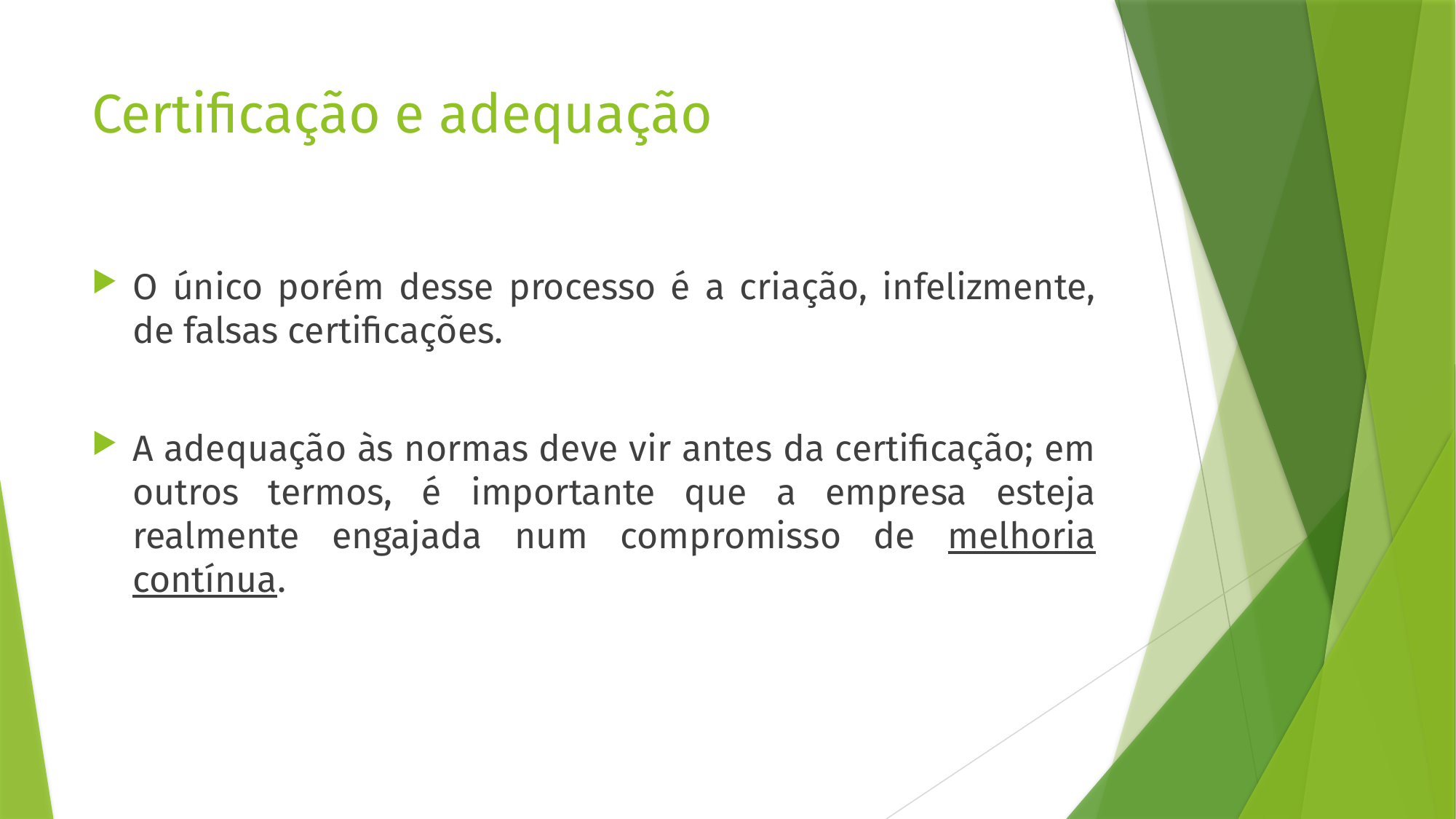

# Certificação e adequação
O único porém desse processo é a criação, infelizmente, de falsas certificações.

A adequação às normas deve vir antes da certificação; em outros termos, é importante que a empresa esteja realmente engajada num compromisso de melhoria contínua.